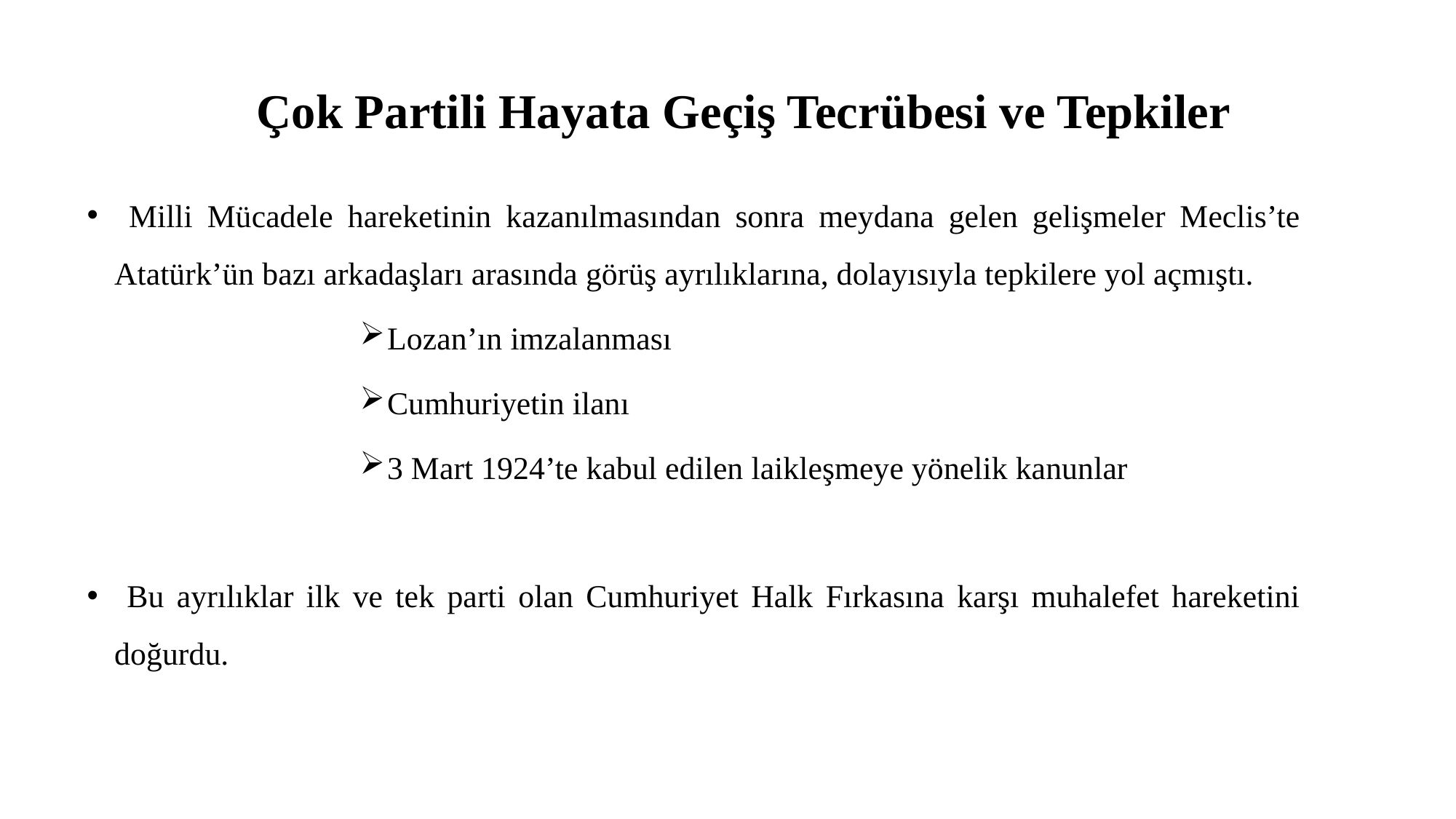

# Çok Partili Hayata Geçiş Tecrübesi ve Tepkiler
 Milli Mücadele hareketinin kazanılmasından sonra meydana gelen gelişmeler Meclis’te Atatürk’ün bazı arkadaşları arasında görüş ayrılıklarına, dolayısıyla tepkilere yol açmıştı.
Lozan’ın imzalanması
Cumhuriyetin ilanı
3 Mart 1924’te kabul edilen laikleşmeye yönelik kanunlar

 Bu ayrılıklar ilk ve tek parti olan Cumhuriyet Halk Fırkasına karşı muhalefet hareketini doğurdu.